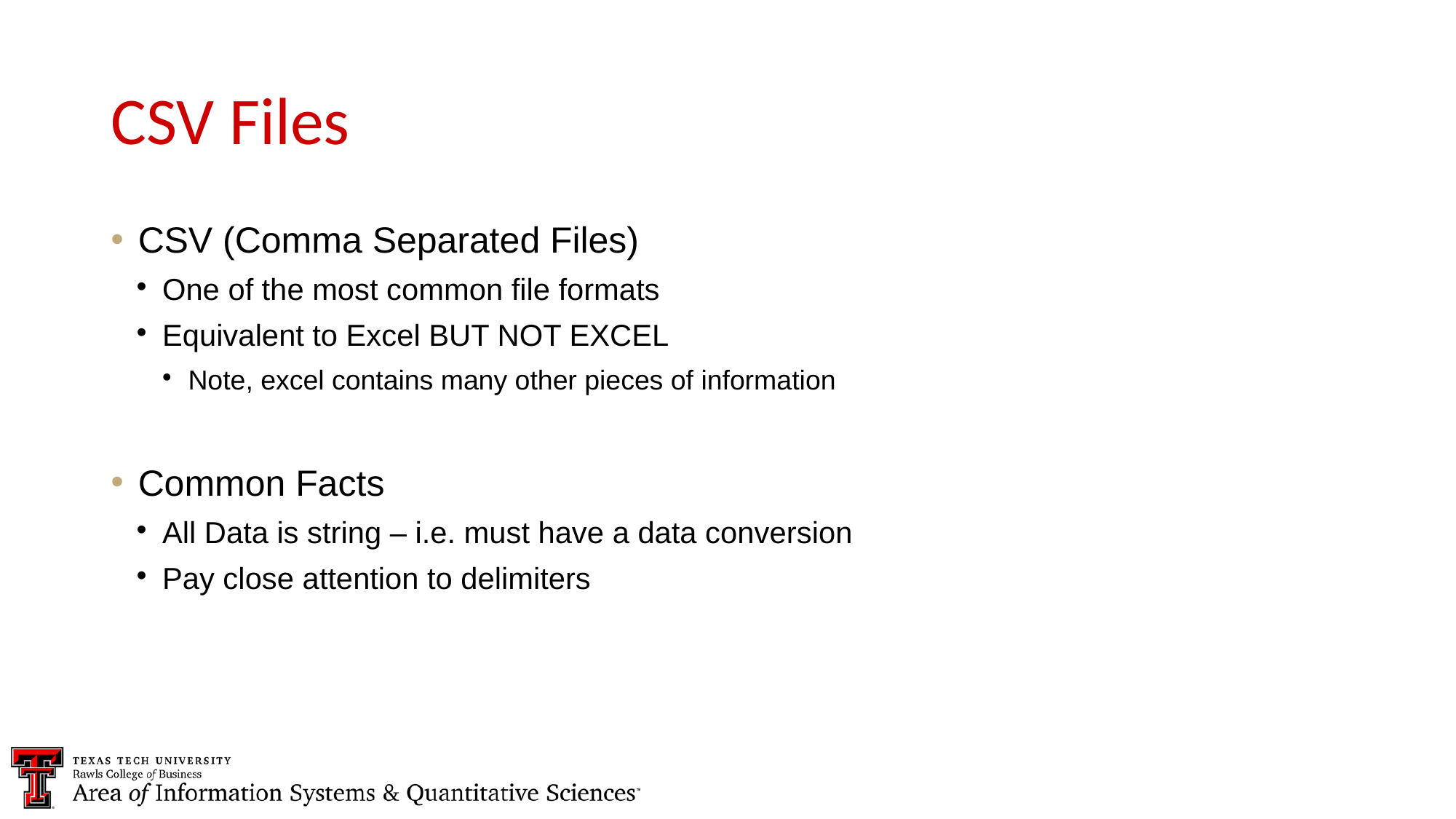

CSV Files
CSV (Comma Separated Files)
One of the most common file formats
Equivalent to Excel BUT NOT EXCEL
Note, excel contains many other pieces of information
Common Facts
All Data is string – i.e. must have a data conversion
Pay close attention to delimiters